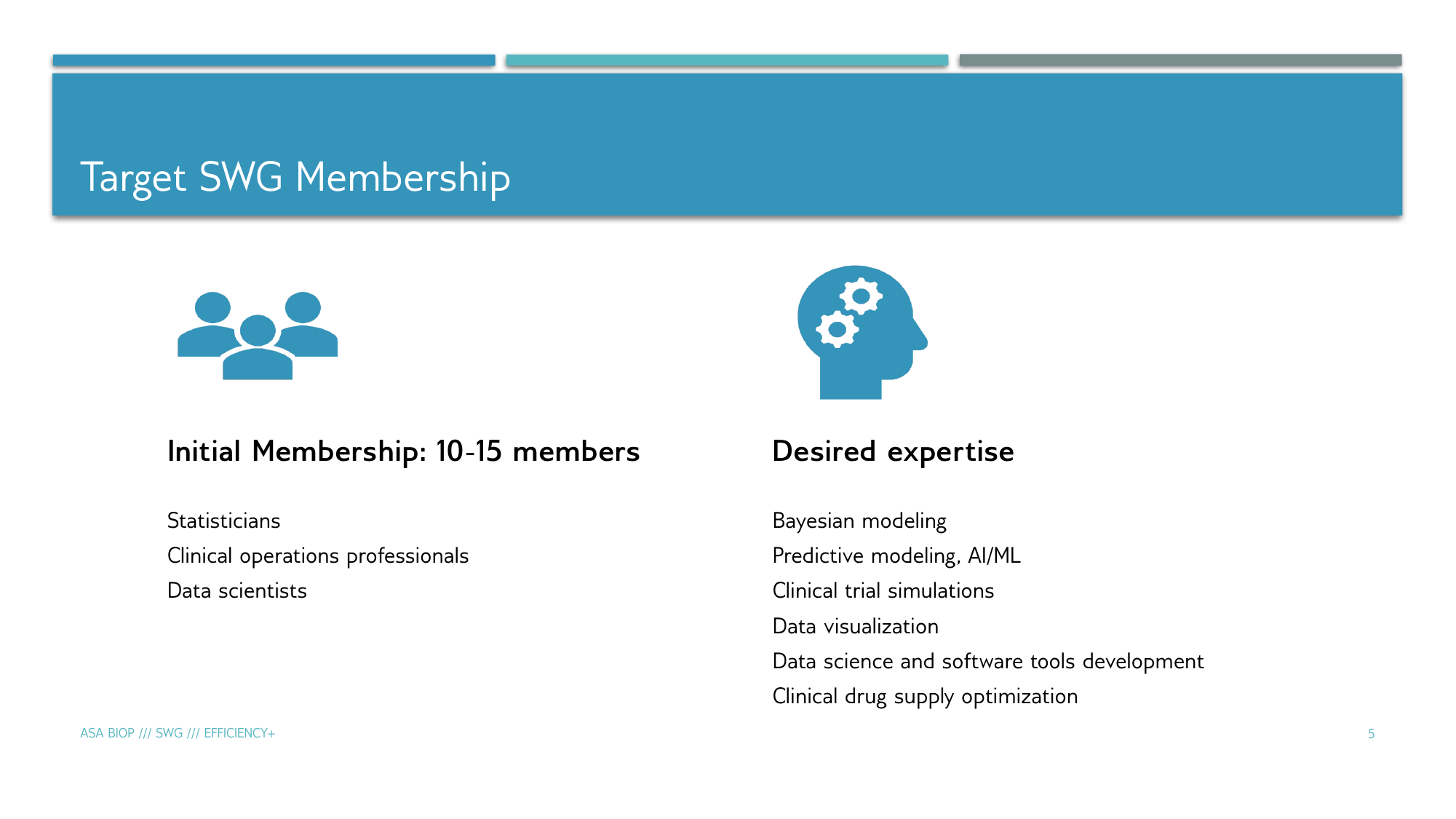

# Target SWG Membership
Initial Membership: 10-15 members
Statisticians
Clinical operations professionals
Data scientists
Desired expertise
Bayesian modeling
Predictive modeling, AI/ML
Clinical trial simulations
Data visualization
Data science and software tools development
Clinical drug supply optimization
ASA BIOP /// SWG /// EFFICIENCY+
5